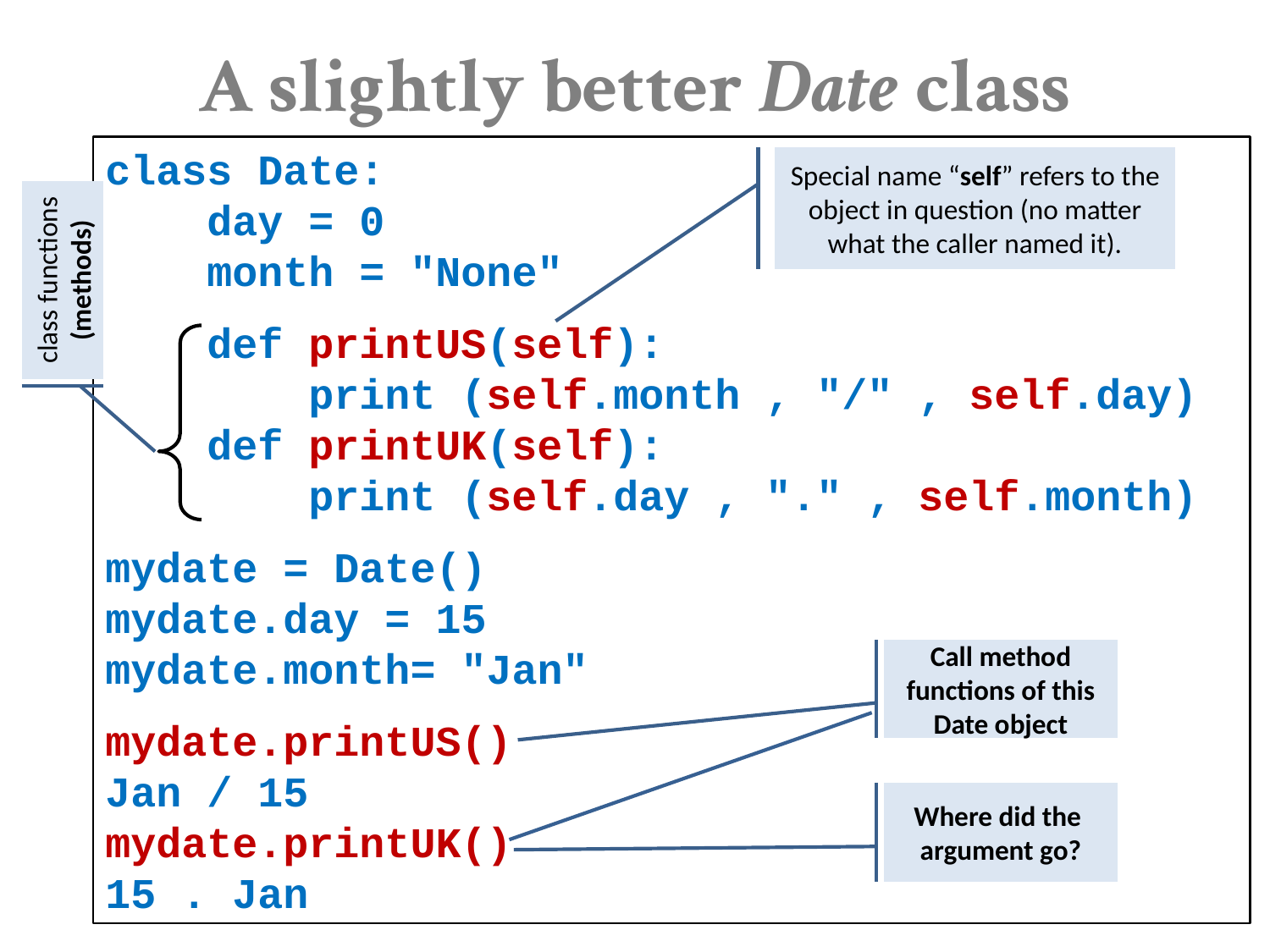

A slightly better Date class
class Date:
    day = 0
    month = "None"

    def printUS(self):
        print (self.month , "/" , self.day)
    def printUK(self):
        print (self.day , "." , self.month)

mydate = Date()
mydate.day = 15
mydate.month= "Jan"

mydate.printUS()
Jan / 15
mydate.printUK()
15 . Jan
Special name “self” refers to the object in question (no matter what the caller named it).
class functions (methods)

Call method functions of this Date object
Where did the
argument go?